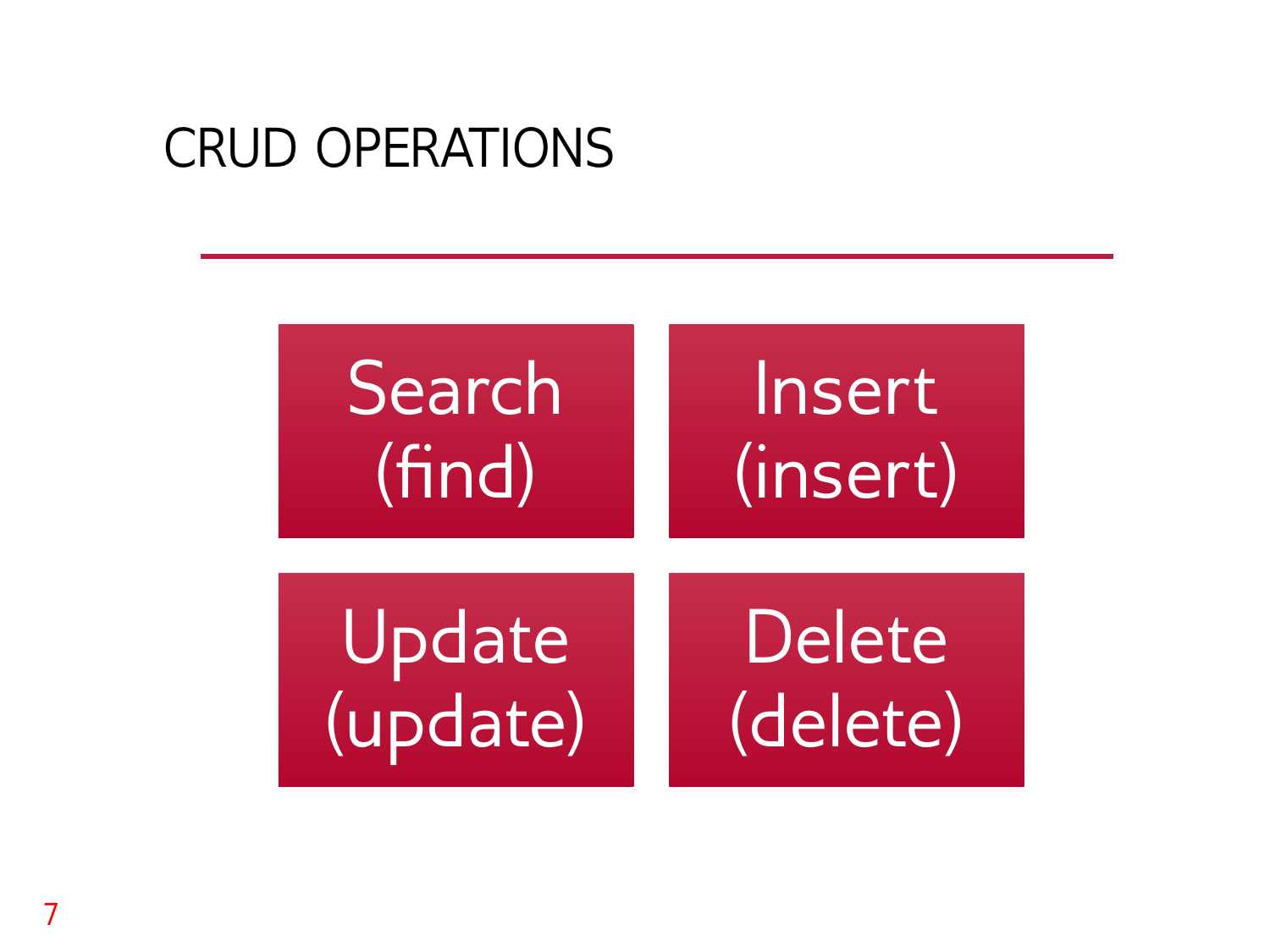

# CRUD Operations
Search (find)
Insert (insert)
Update (update)
Delete (delete)